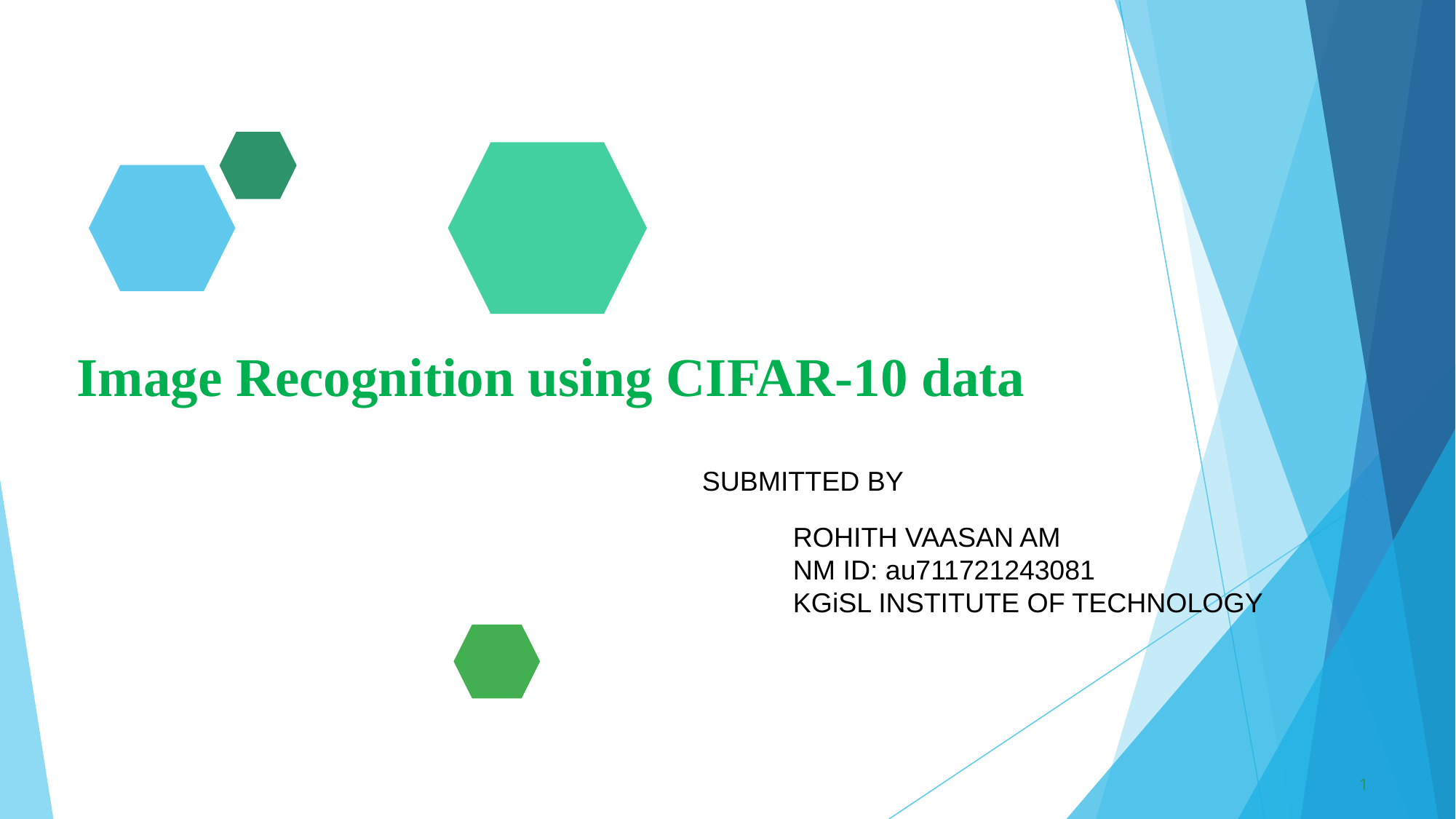

Image Recognition using CIFAR-10 data
SUBMITTED BY
ROHITH VAASAN AM
NM ID: au711721243081
KGiSL INSTITUTE OF TECHNOLOGY

1